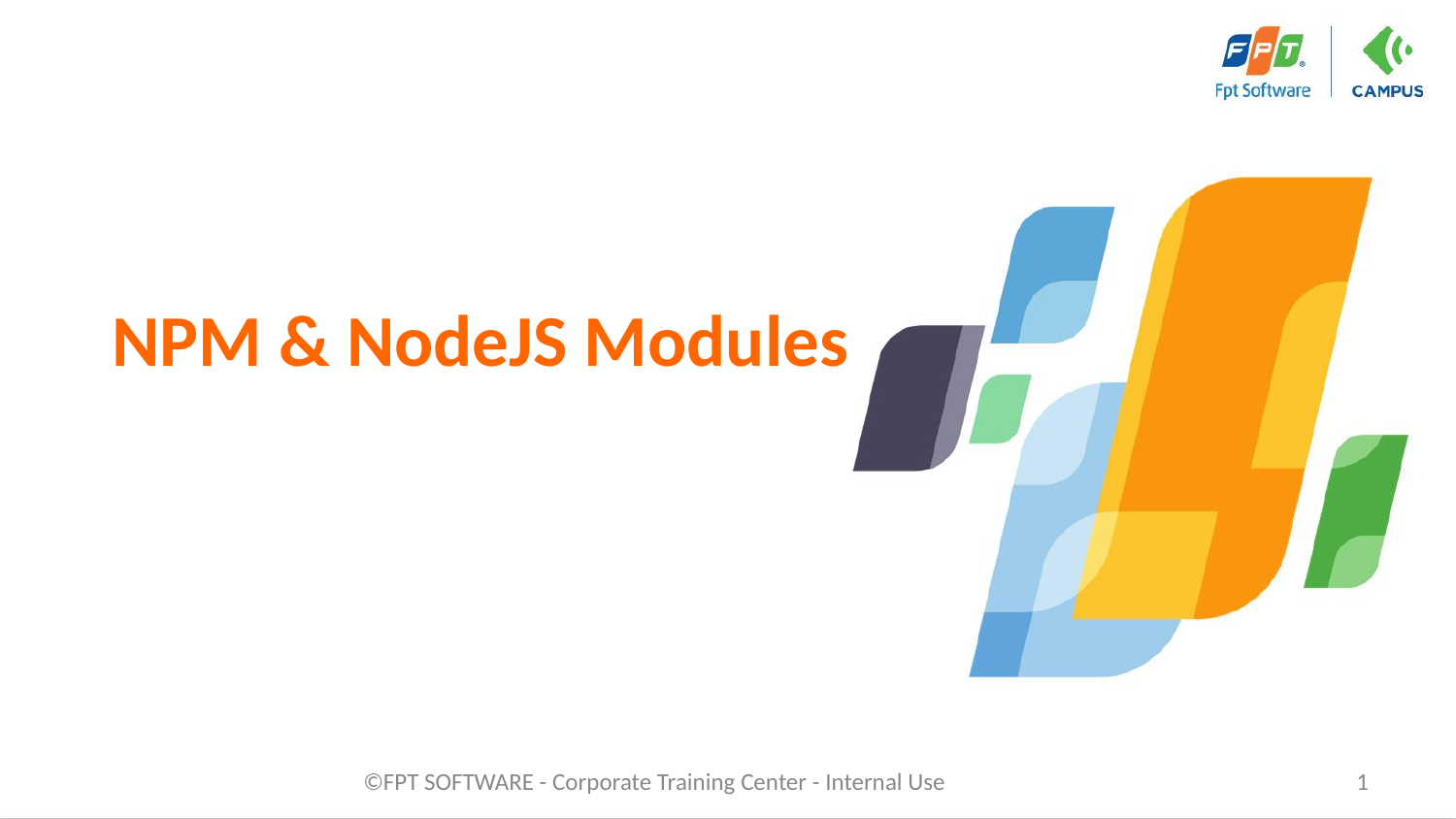

# NPM & NodeJS Modules

©FPT SOFTWARE - Corporate Training Center - Internal Use
1